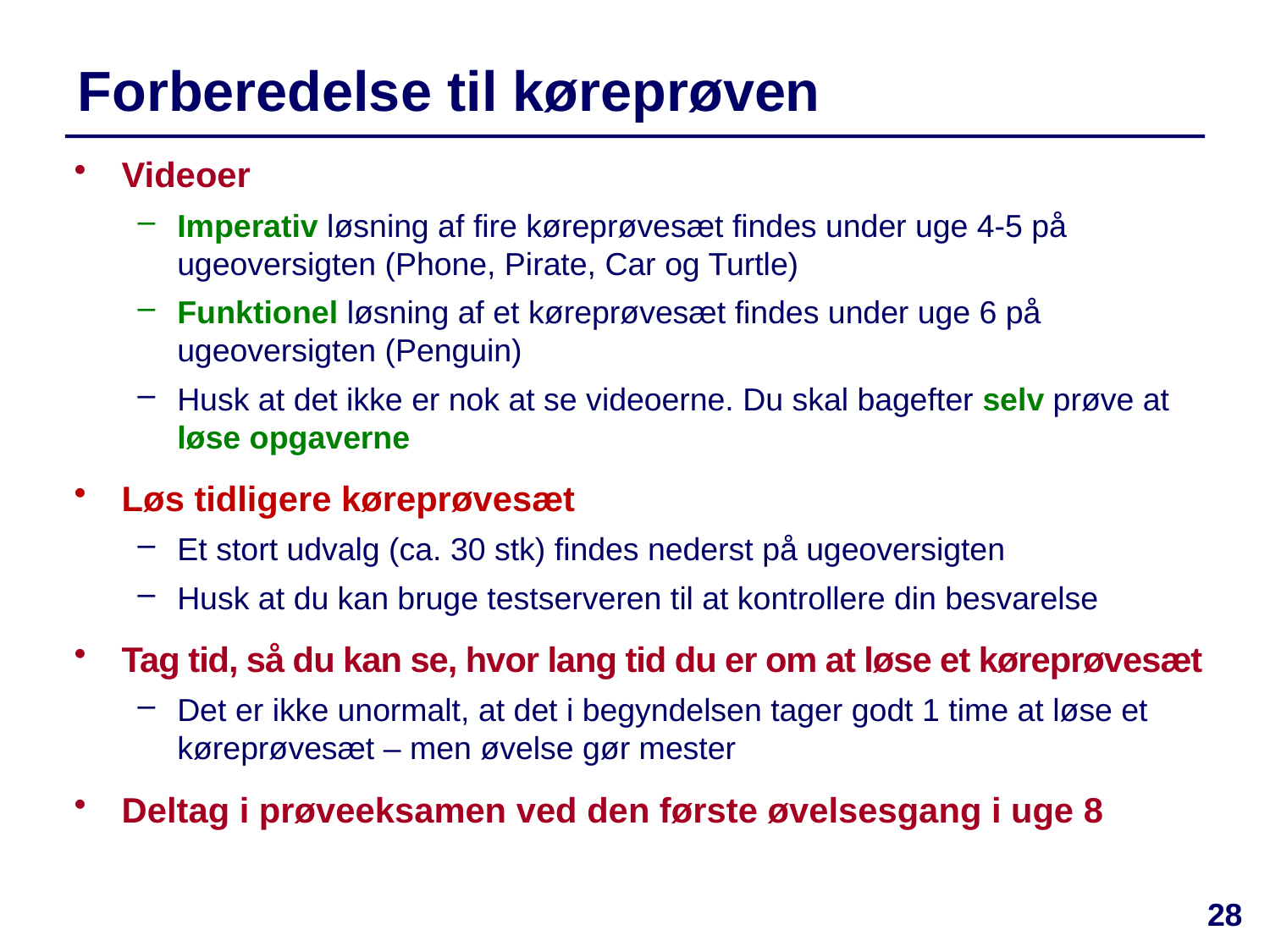

# Forberedelse til køreprøven
Videoer
Imperativ løsning af fire køreprøvesæt findes under uge 4-5 på ugeoversigten (Phone, Pirate, Car og Turtle)
Funktionel løsning af et køreprøvesæt findes under uge 6 på ugeoversigten (Penguin)
Husk at det ikke er nok at se videoerne. Du skal bagefter selv prøve at løse opgaverne
Løs tidligere køreprøvesæt
Et stort udvalg (ca. 30 stk) findes nederst på ugeoversigten
Husk at du kan bruge testserveren til at kontrollere din besvarelse
Tag tid, så du kan se, hvor lang tid du er om at løse et køreprøvesæt
Det er ikke unormalt, at det i begyndelsen tager godt 1 time at løse et køreprøvesæt – men øvelse gør mester
Deltag i prøveeksamen ved den første øvelsesgang i uge 8
28